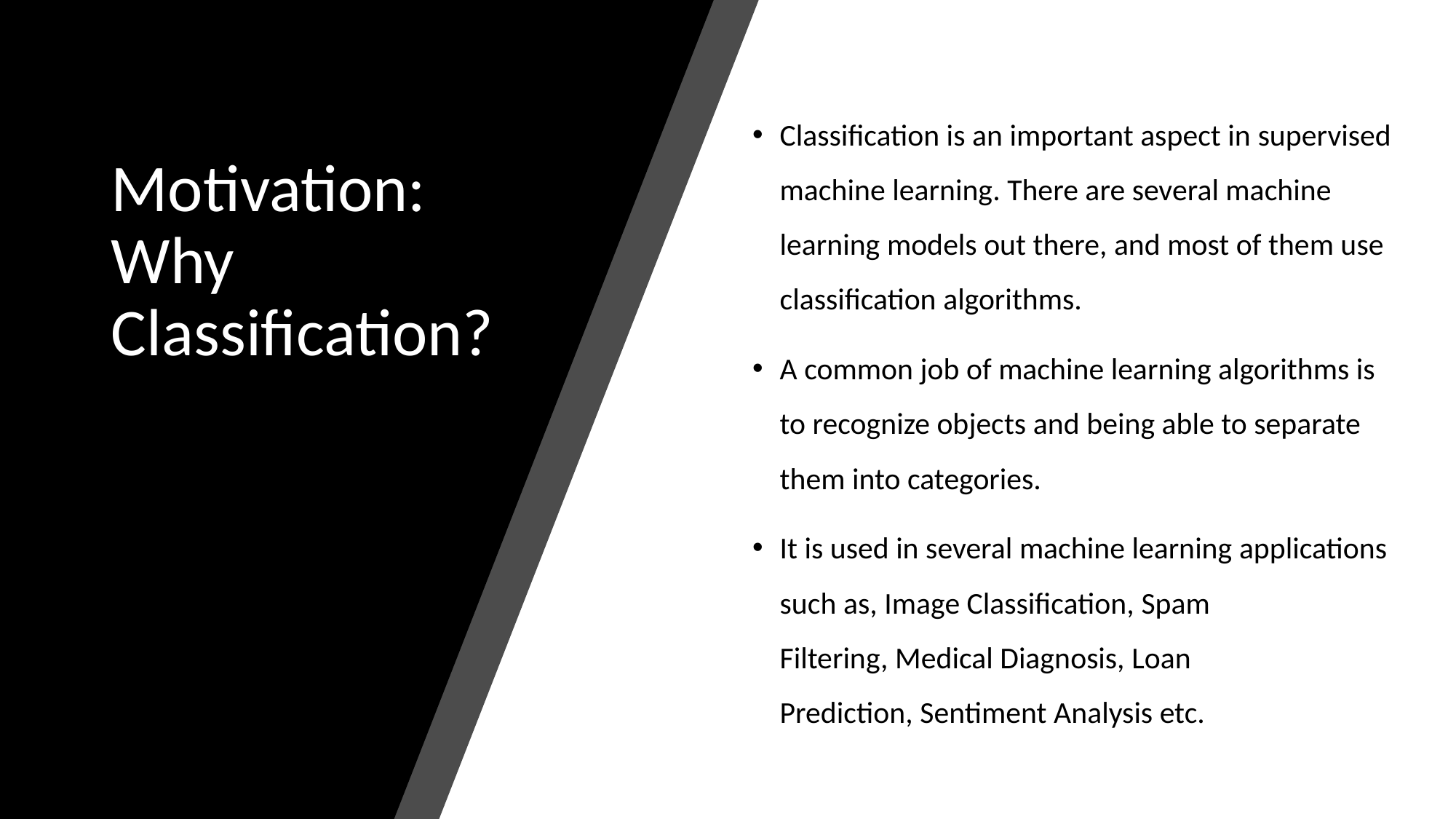

Classification is an important aspect in supervised machine learning. There are several machine learning models out there, and most of them use classification algorithms.
A common job of machine learning algorithms is to recognize objects and being able to separate them into categories.
It is used in several machine learning applications such as, Image Classification, Spam Filtering, Medical Diagnosis, Loan Prediction, Sentiment Analysis etc.
# Motivation: Why Classification?